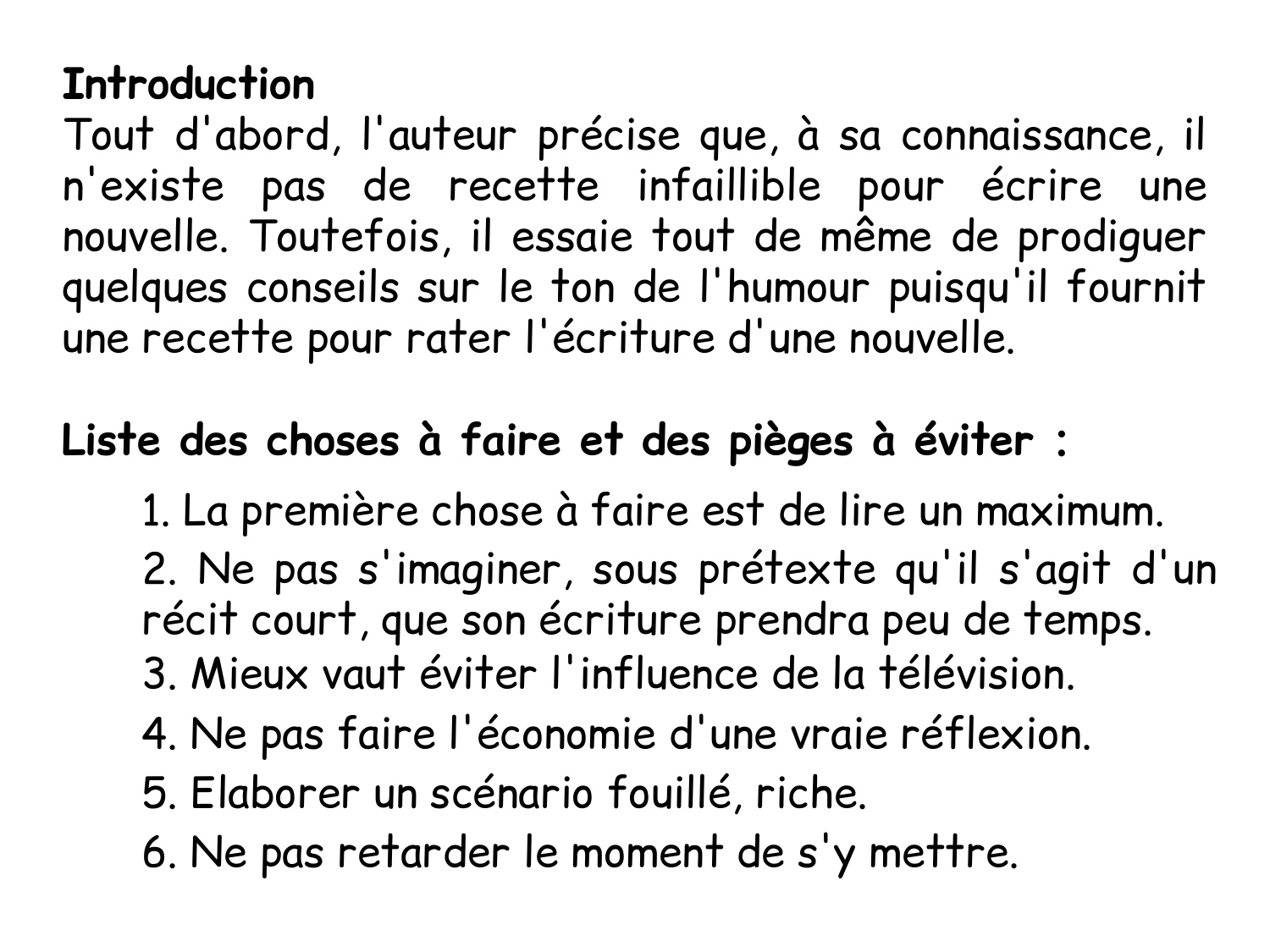

Introduction
Tout d'abord, l'auteur précise que, à sa connaissance, il n'existe pas de recette infaillible pour écrire une nouvelle. Toutefois, il essaie tout de même de prodiguer quelques conseils sur le ton de l'humour puisqu'il fournit une recette pour rater l'écriture d'une nouvelle.
Liste des choses à faire et des pièges à éviter :
1. La première chose à faire est de lire un maximum.
2. Ne pas s'imaginer, sous prétexte qu'il s'agit d'un récit court, que son écriture prendra peu de temps.
3. Mieux vaut éviter l'influence de la télévision.
4. Ne pas faire l'économie d'une vraie réflexion.
5. Elaborer un scénario fouillé, riche.
6. Ne pas retarder le moment de s'y mettre.